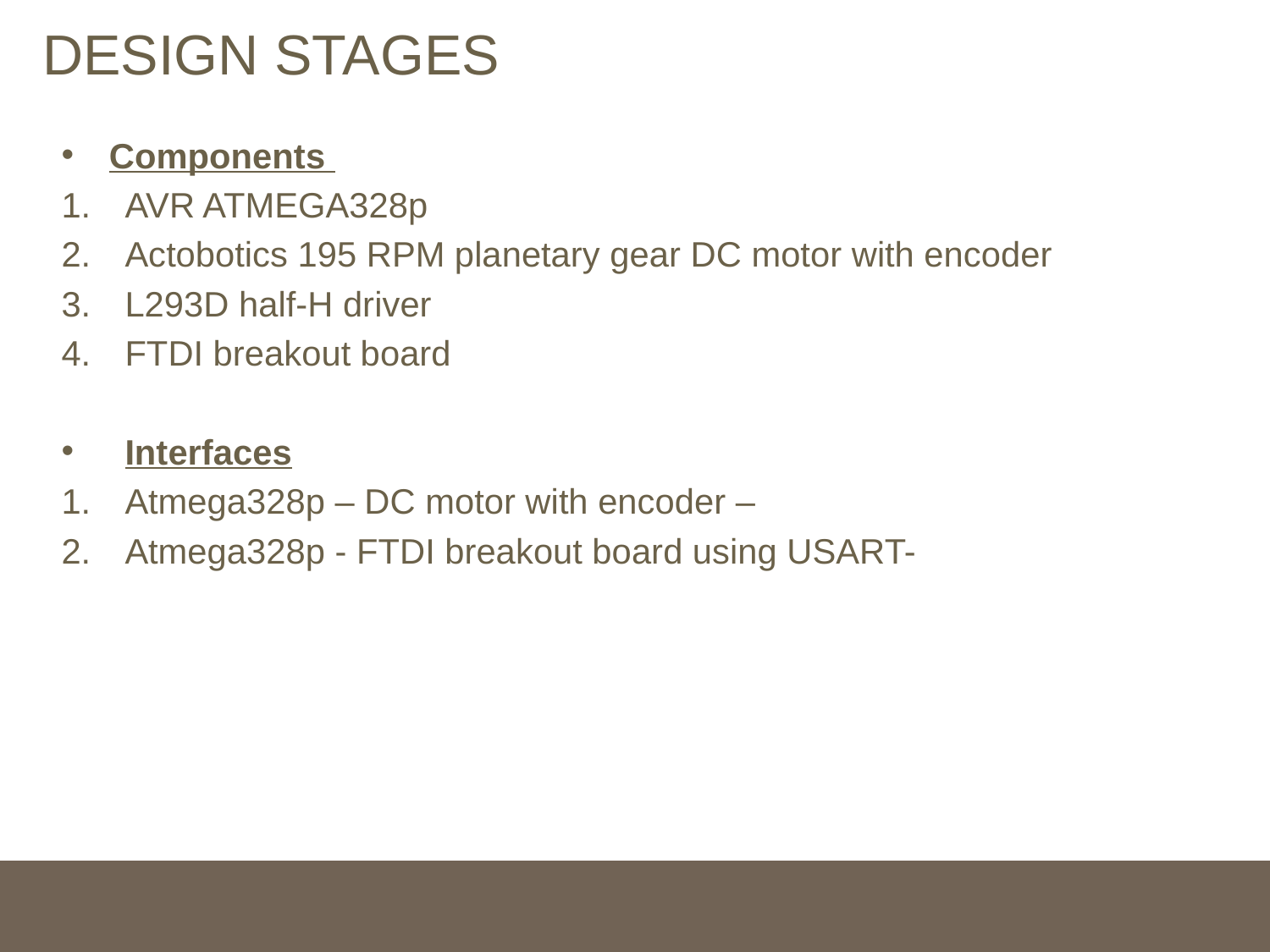

# DESIGN STAGES
Components
AVR ATMEGA328p
Actobotics 195 RPM planetary gear DC motor with encoder
L293D half-H driver
FTDI breakout board

Interfaces
Atmega328p – DC motor with encoder –
Atmega328p - FTDI breakout board using USART-